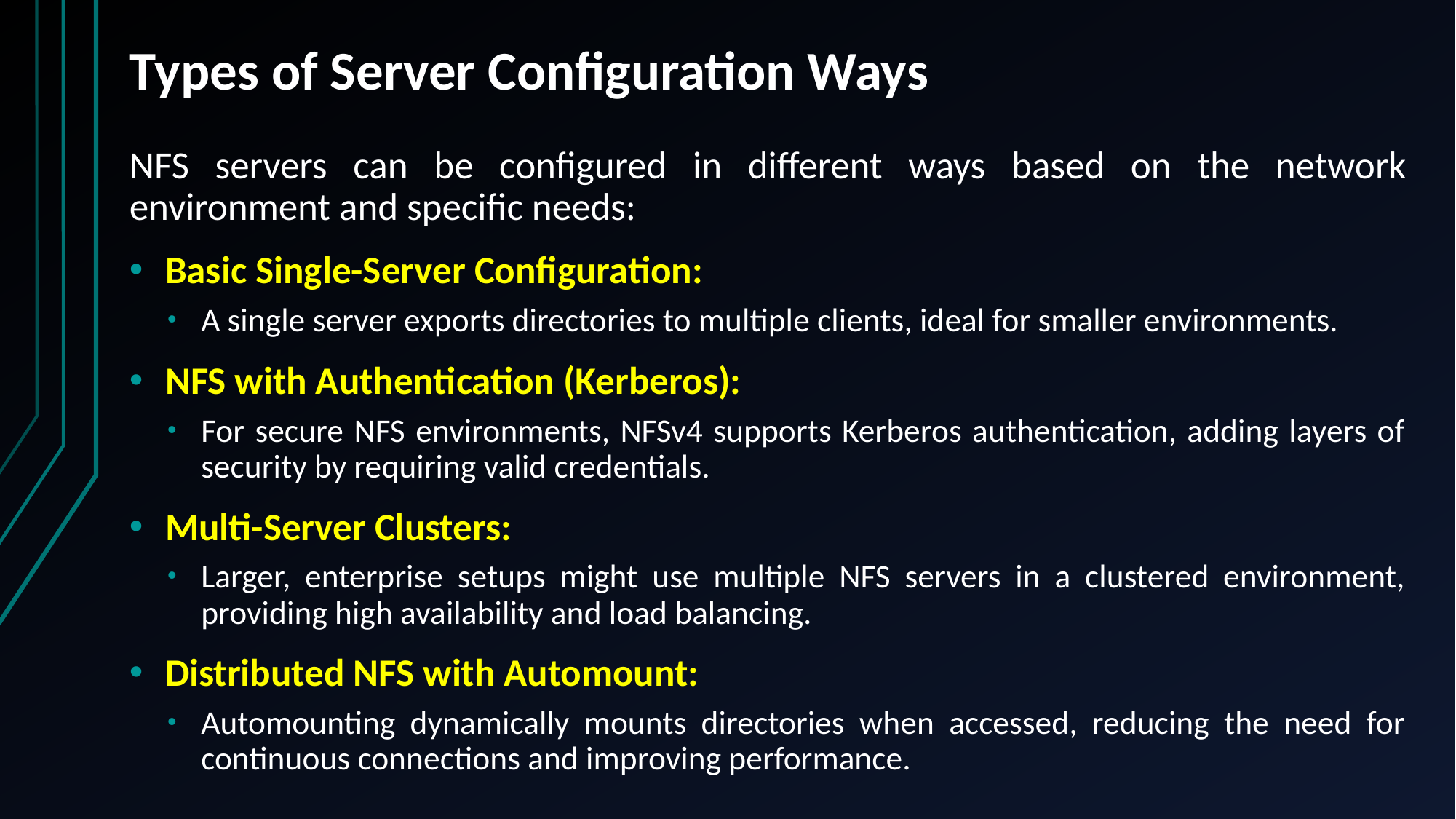

# Types of Server Configuration Ways
NFS servers can be configured in different ways based on the network environment and specific needs:
Basic Single-Server Configuration:
A single server exports directories to multiple clients, ideal for smaller environments.
NFS with Authentication (Kerberos):
For secure NFS environments, NFSv4 supports Kerberos authentication, adding layers of security by requiring valid credentials.
Multi-Server Clusters:
Larger, enterprise setups might use multiple NFS servers in a clustered environment, providing high availability and load balancing.
Distributed NFS with Automount:
Automounting dynamically mounts directories when accessed, reducing the need for continuous connections and improving performance.